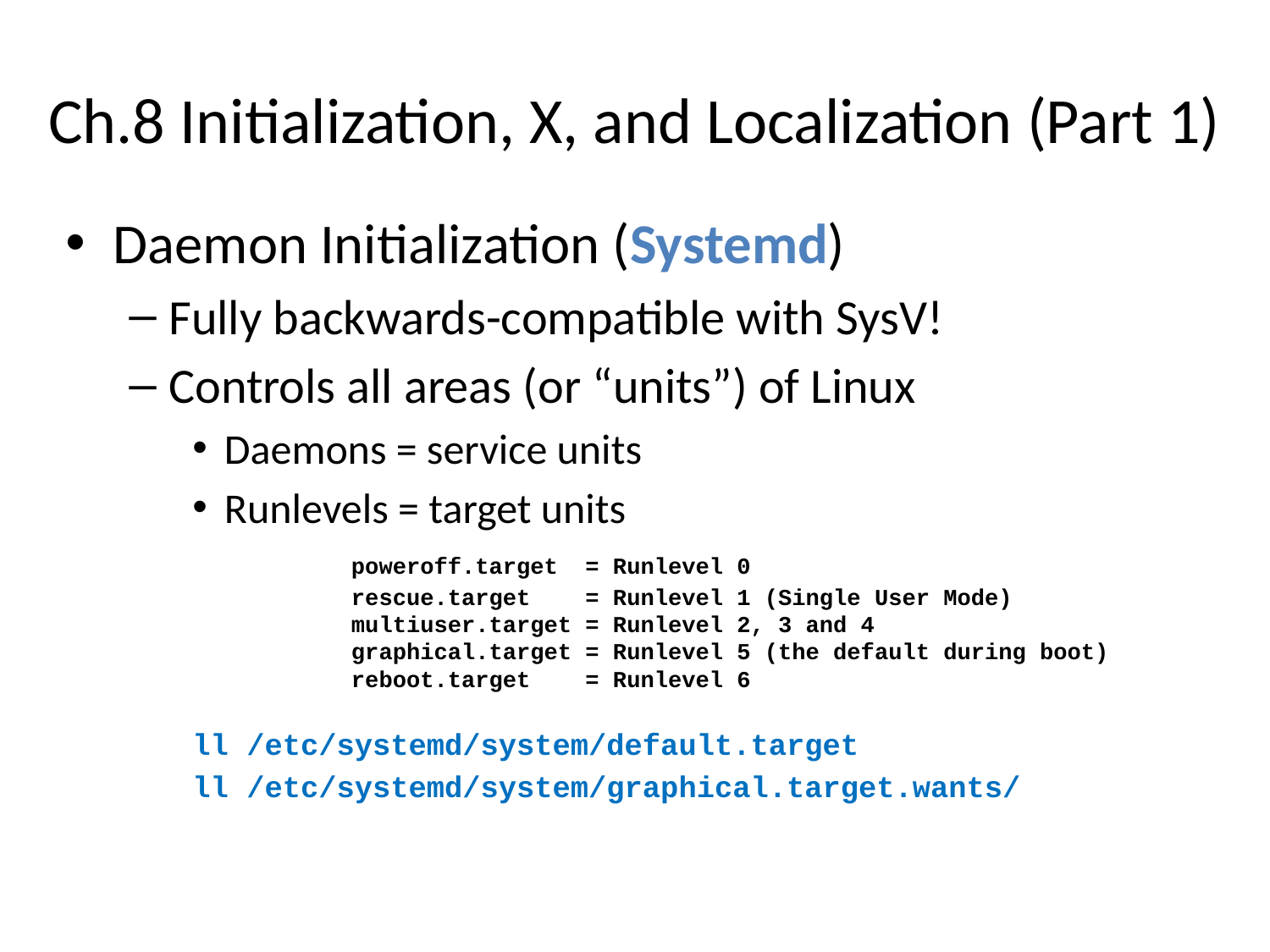

# Ch.8 Initialization, X, and Localization (Part 1)
Daemon Initialization (Systemd)
Fully backwards-compatible with SysV!
Controls all areas (or “units”) of Linux
Daemons = service units
Runlevels = target units
	poweroff.target  = Runlevel 0
	rescue.target    = Runlevel 1 (Single User Mode)
	multiuser.target = Runlevel 2, 3 and 4
	graphical.target = Runlevel 5 (the default during boot)
	reboot.target    = Runlevel 6
ll /etc/systemd/system/default.target
ll /etc/systemd/system/graphical.target.wants/